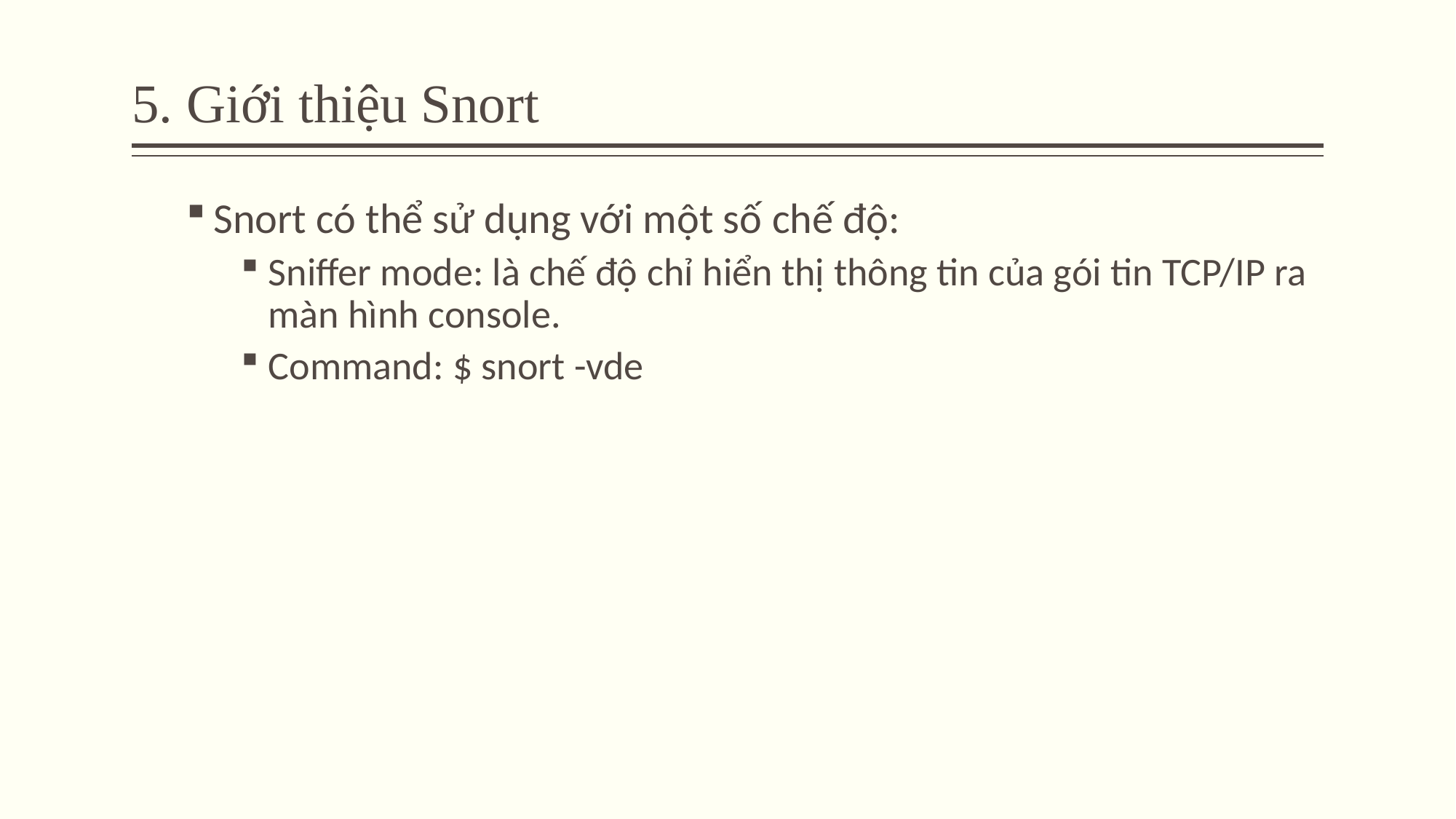

# 5. Giới thiệu Snort
Snort có thể sử dụng với một số chế độ:
Sniffer mode: là chế độ chỉ hiển thị thông tin của gói tin TCP/IP ra màn hình console.
Command: $ snort -vde